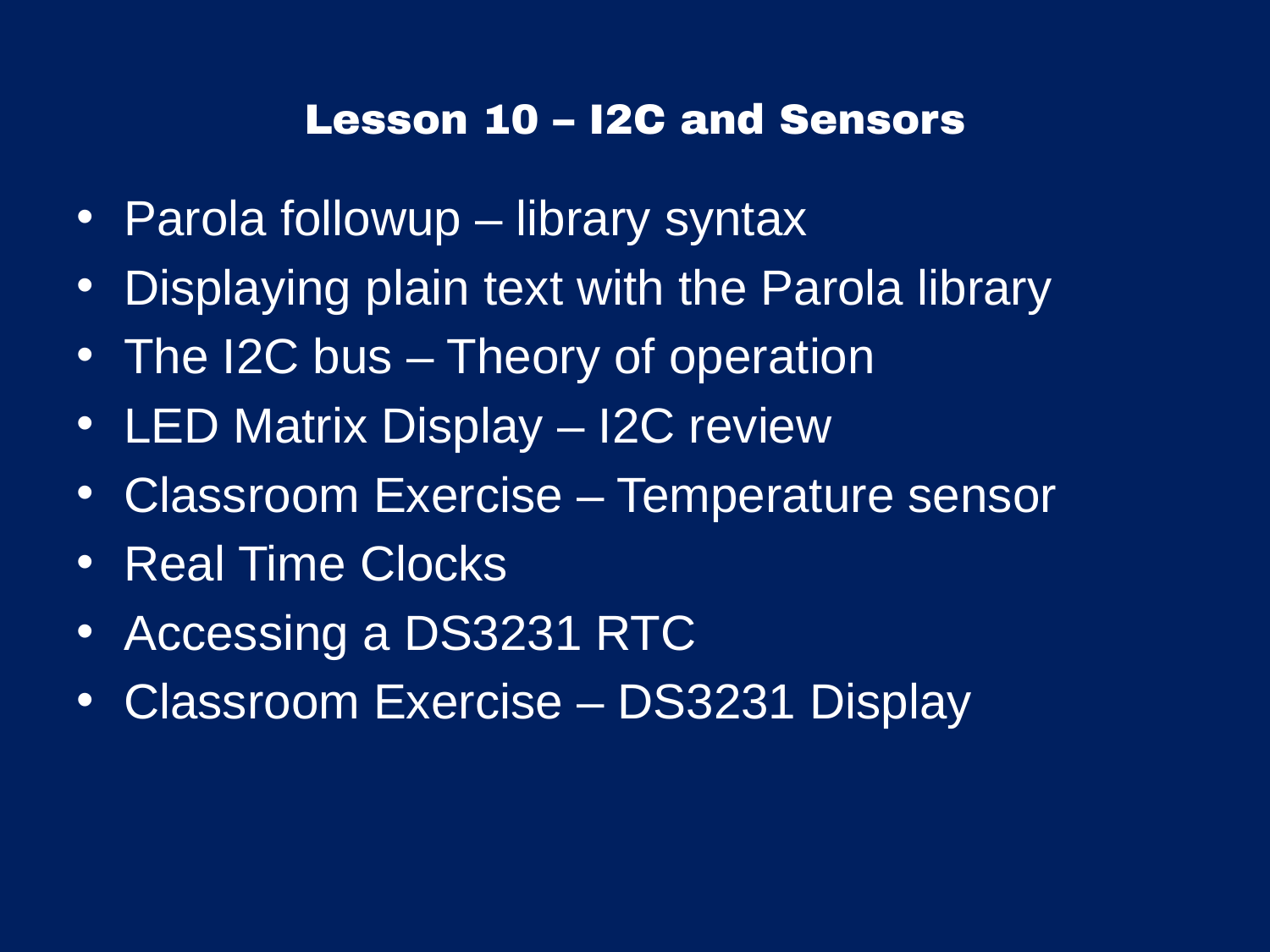

# Lesson 10 – I2C and Sensors
Parola followup – library syntax
Displaying plain text with the Parola library
The I2C bus – Theory of operation
LED Matrix Display – I2C review
Classroom Exercise – Temperature sensor
Real Time Clocks
Accessing a DS3231 RTC
Classroom Exercise – DS3231 Display